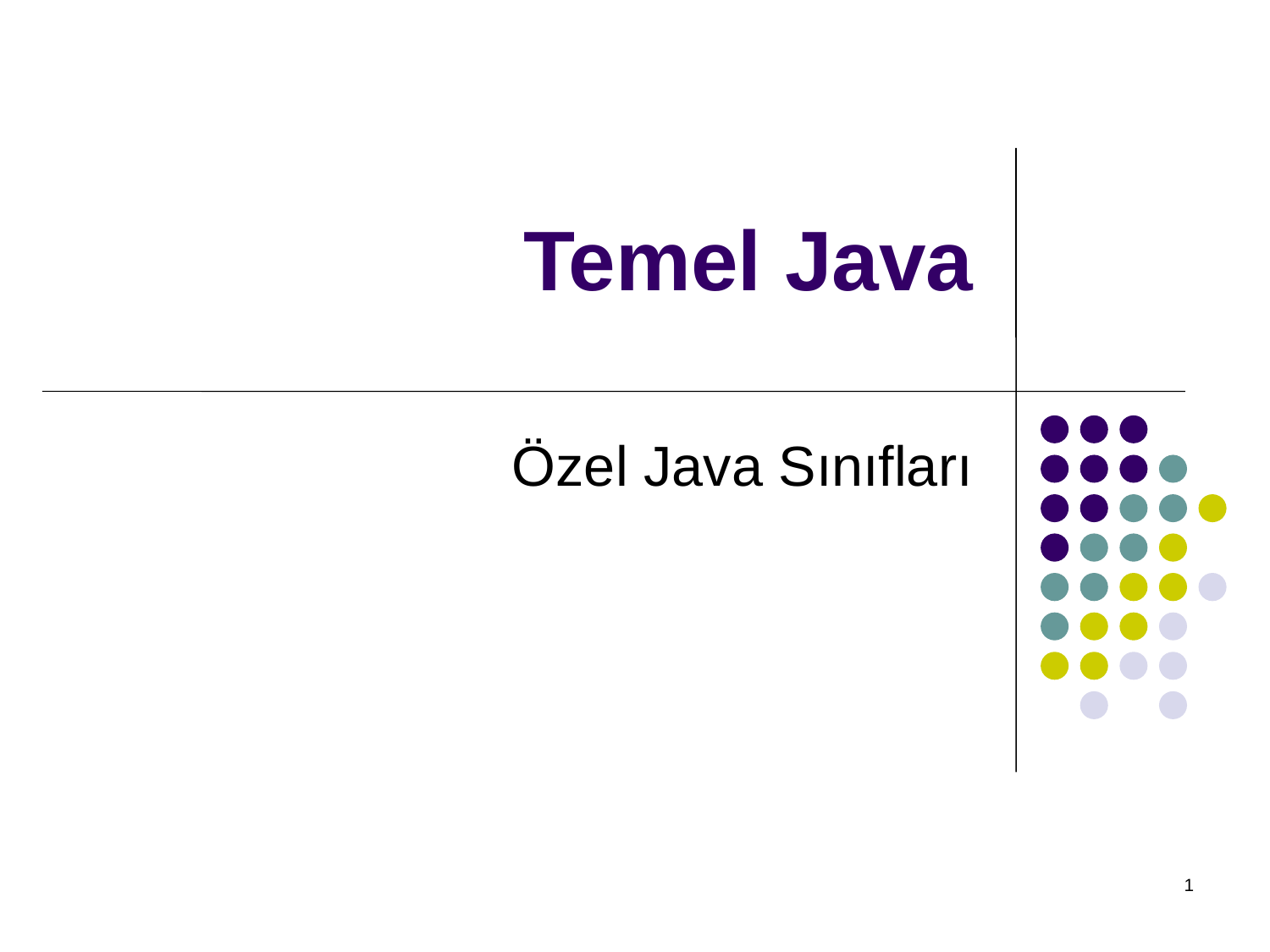

# Temel Java
Özel Java Sınıfları

1